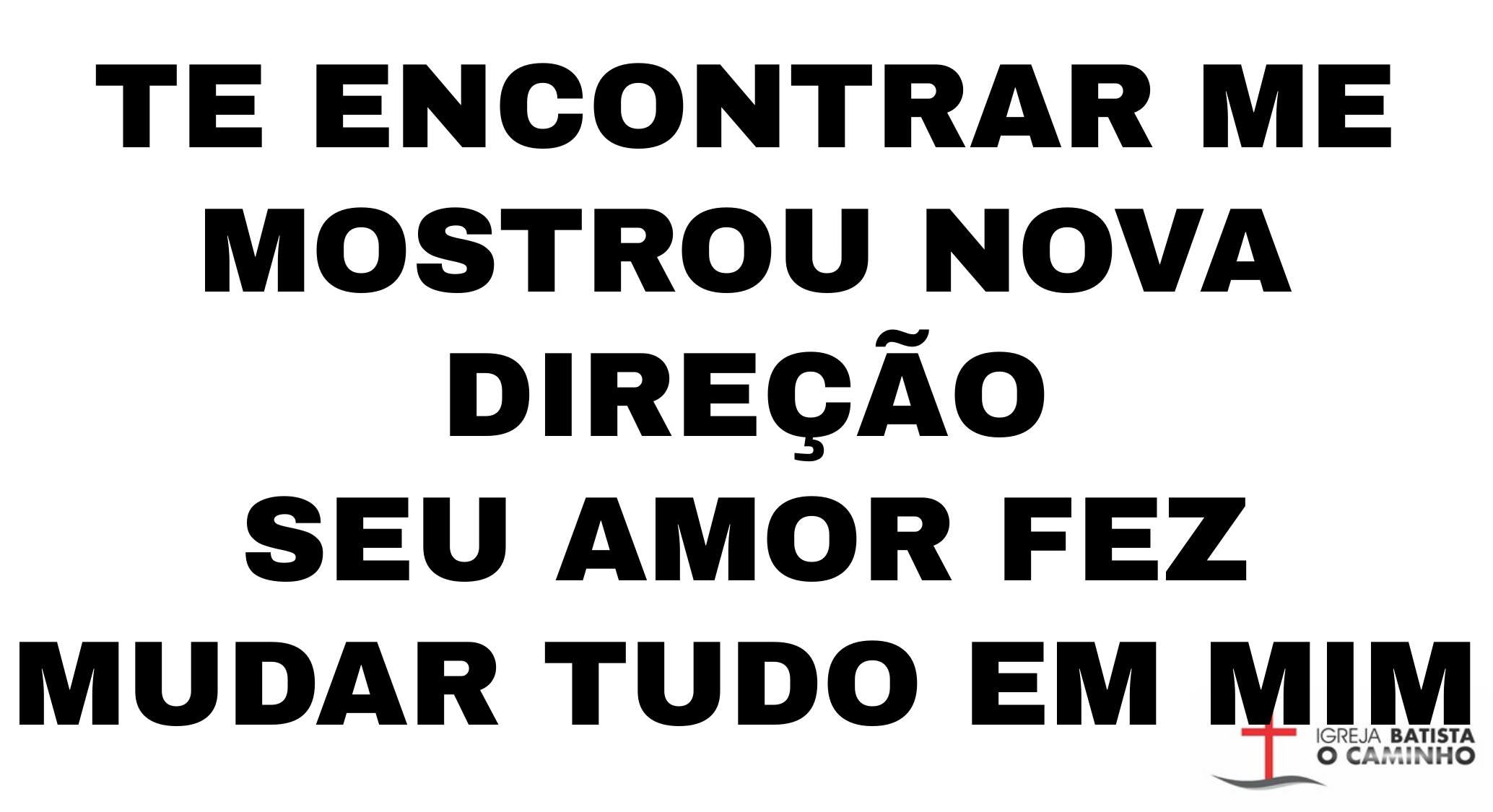

TE ENCONTRAR ME MOSTROU NOVA DIREÇÃO
SEU AMOR FEZ MUDAR TUDO EM MIM